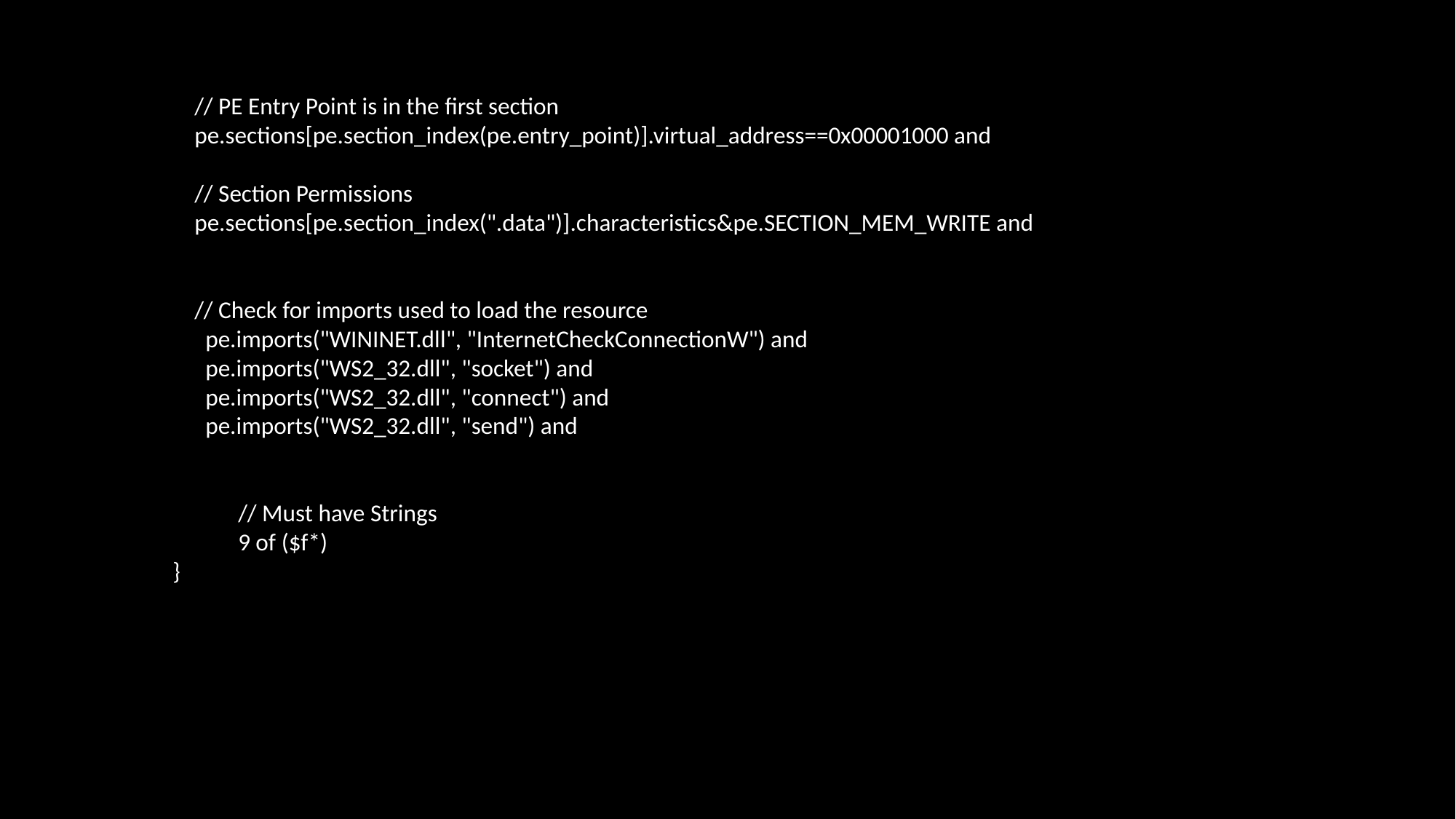

// PE Entry Point is in the first section
    pe.sections[pe.section_index(pe.entry_point)].virtual_address==0x00001000 and

    // Section Permissions
    pe.sections[pe.section_index(".data")].characteristics&pe.SECTION_MEM_WRITE and

    // Check for imports used to load the resource
      pe.imports("WININET.dll", "InternetCheckConnectionW") and
      pe.imports("WS2_32.dll", "socket") and
      pe.imports("WS2_32.dll", "connect") and
      pe.imports("WS2_32.dll", "send") and

            // Must have Strings
            9 of ($f*)
}